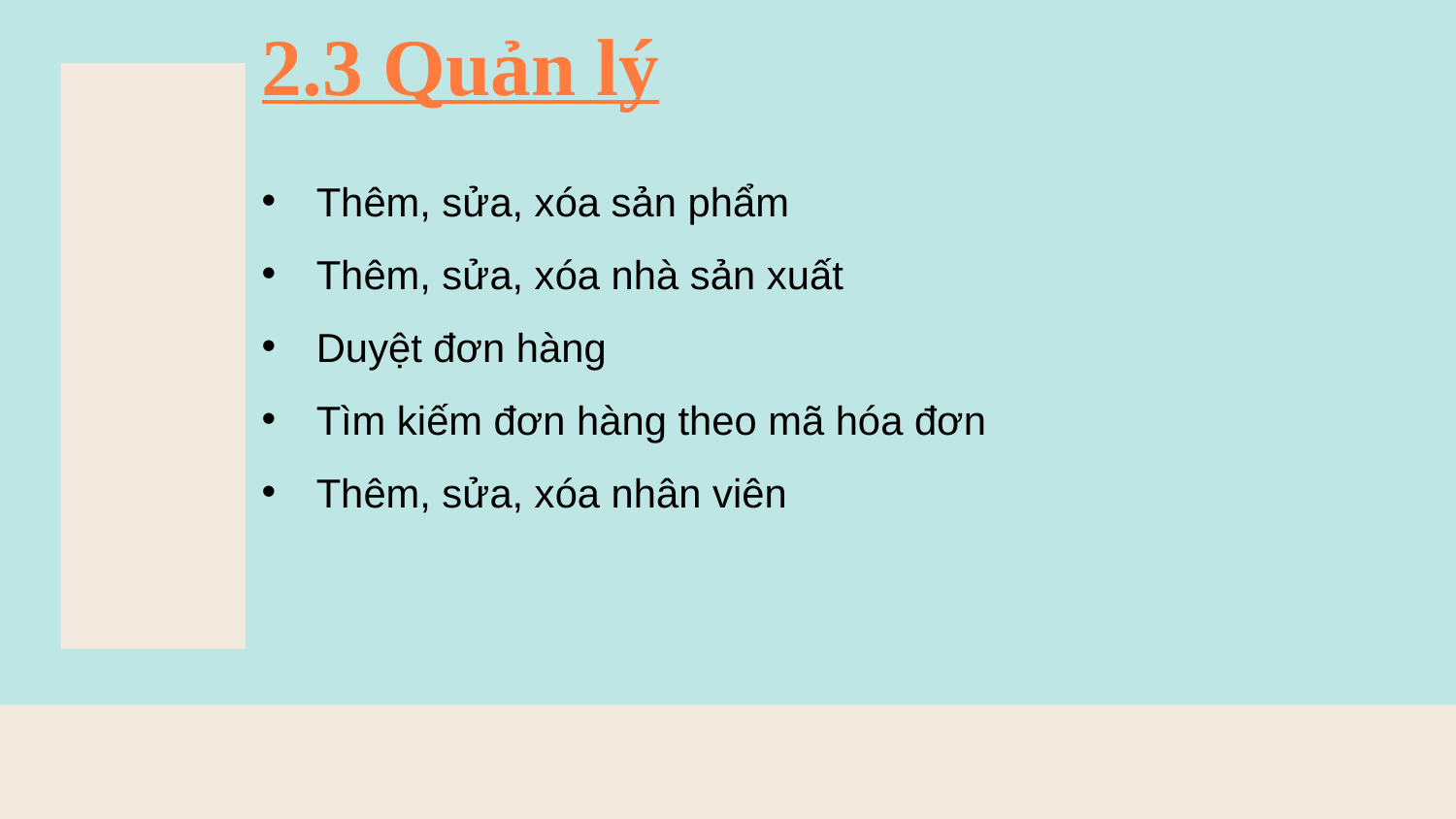

# 2.3 Quản lý
Thêm, sửa, xóa sản phẩm
Thêm, sửa, xóa nhà sản xuất
Duyệt đơn hàng
Tìm kiếm đơn hàng theo mã hóa đơn
Thêm, sửa, xóa nhân viên